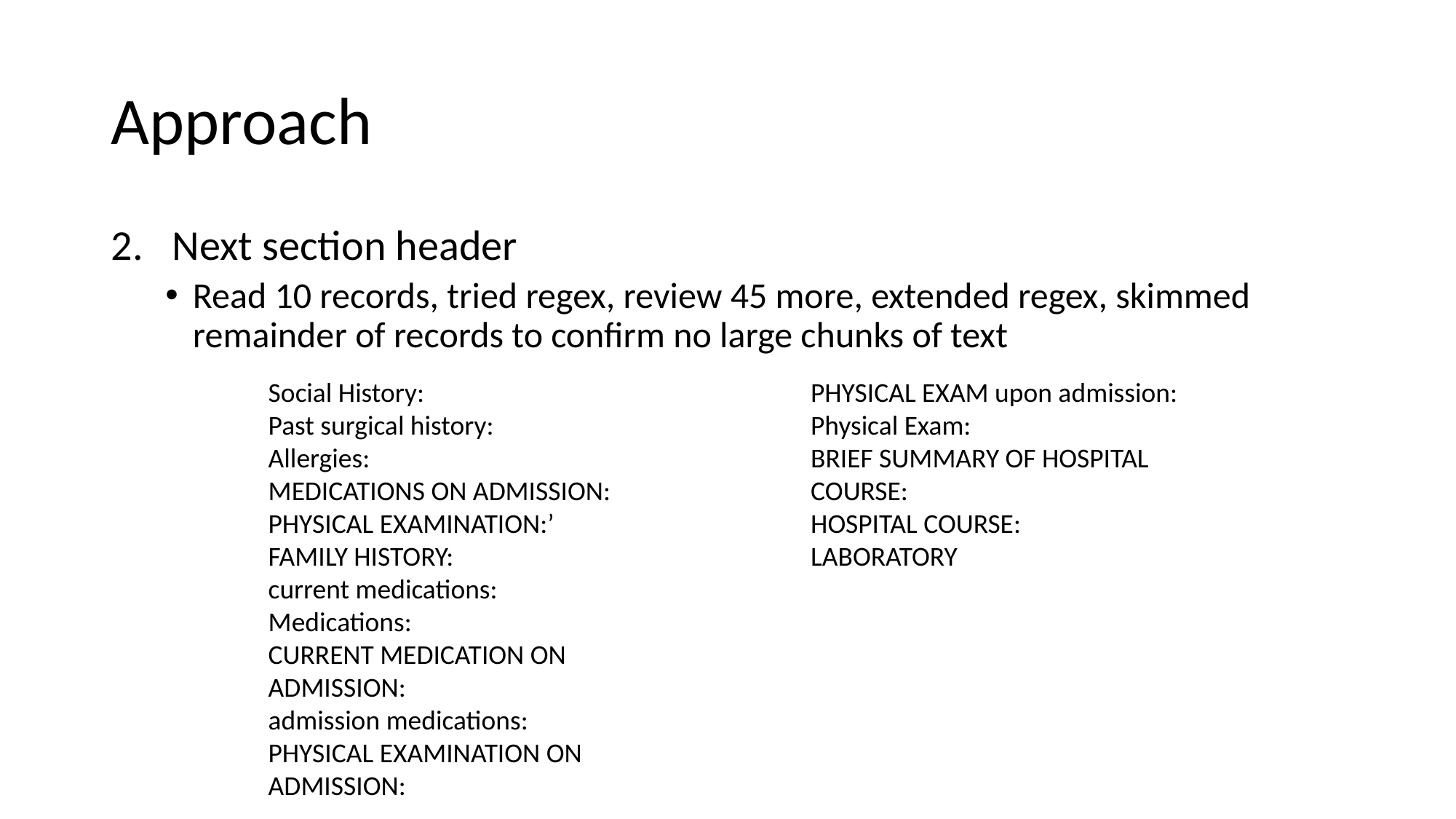

# Approach
Next section header
Read 10 records, tried regex, review 45 more, extended regex, skimmed remainder of records to confirm no large chunks of text
Social History:
Past surgical history:
Allergies:
MEDICATIONS ON ADMISSION:
PHYSICAL EXAMINATION:’
FAMILY HISTORY:
current medications:
Medications:
CURRENT MEDICATION ON ADMISSION:
admission medications:
PHYSICAL EXAMINATION ON ADMISSION:
PHYSICAL EXAM upon admission:
Physical Exam:
BRIEF SUMMARY OF HOSPITAL COURSE:
HOSPITAL COURSE:
LABORATORY